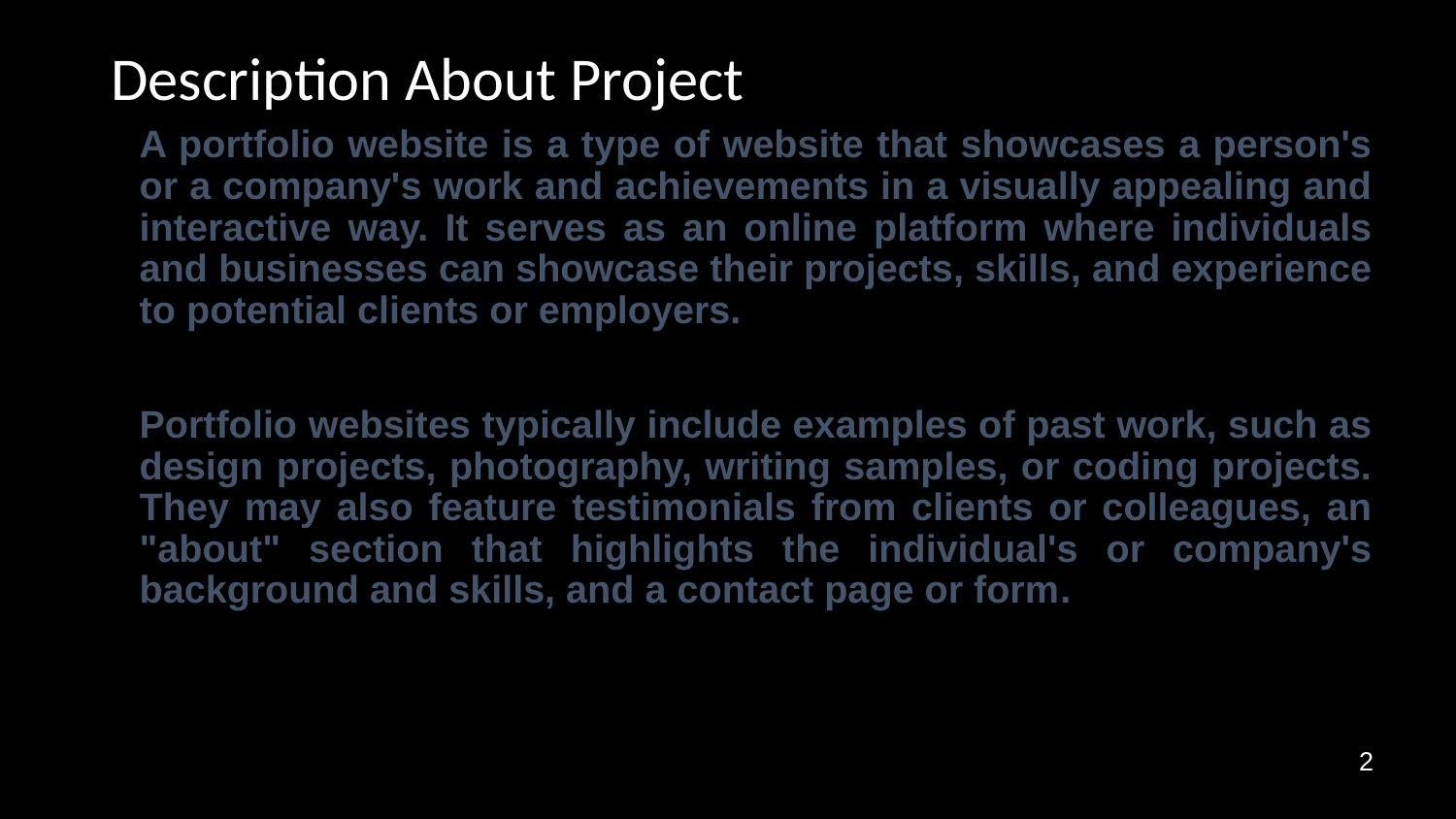

# Description About Project
A portfolio website is a type of website that showcases a person's or a company's work and achievements in a visually appealing and interactive way. It serves as an online platform where individuals and businesses can showcase their projects, skills, and experience to potential clients or employers.

Portfolio websites typically include examples of past work, such as design projects, photography, writing samples, or coding projects. They may also feature testimonials from clients or colleagues, an "about" section that highlights the individual's or company's background and skills, and a contact page or form.

2